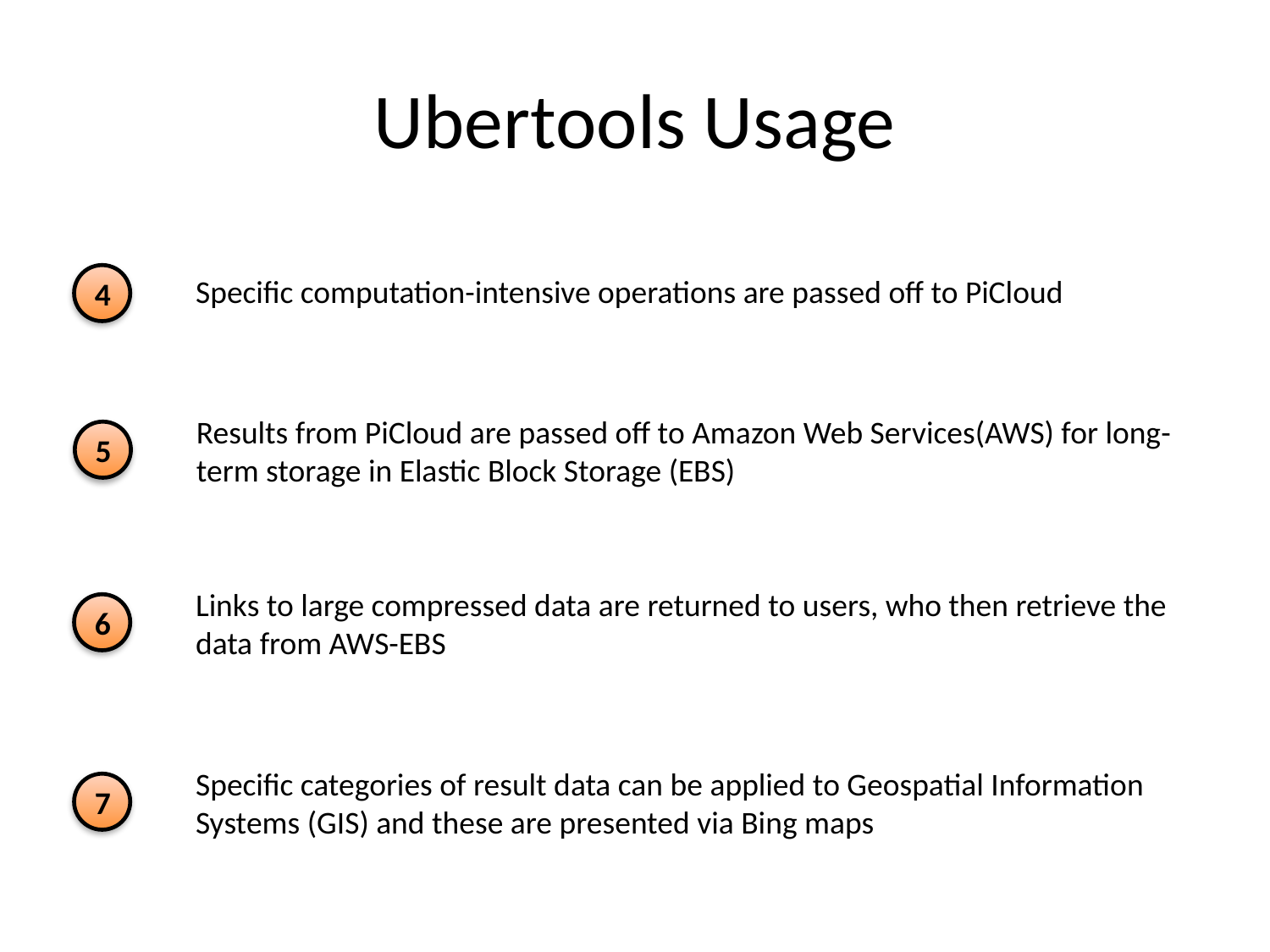

# Ubertools Usage
4
Specific computation-intensive operations are passed off to PiCloud
Results from PiCloud are passed off to Amazon Web Services(AWS) for long-term storage in Elastic Block Storage (EBS)
5
Links to large compressed data are returned to users, who then retrieve the data from AWS-EBS
6
Specific categories of result data can be applied to Geospatial Information Systems (GIS) and these are presented via Bing maps
7